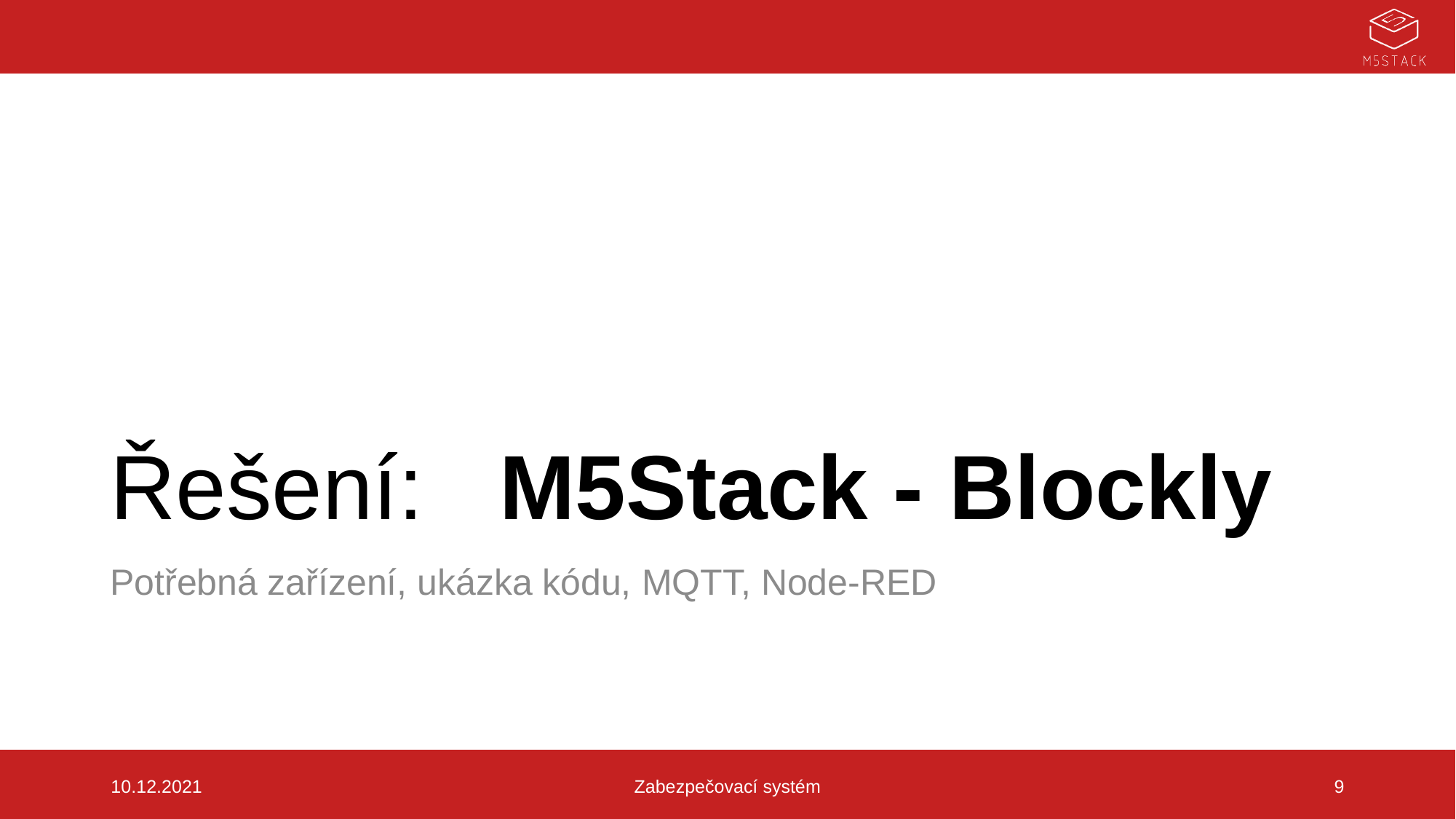

# Řešení:   M5Stack - Blockly
Potřebná zařízení, ukázka kódu, MQTT, Node-RED
10.12.2021
Zabezpečovací systém
9